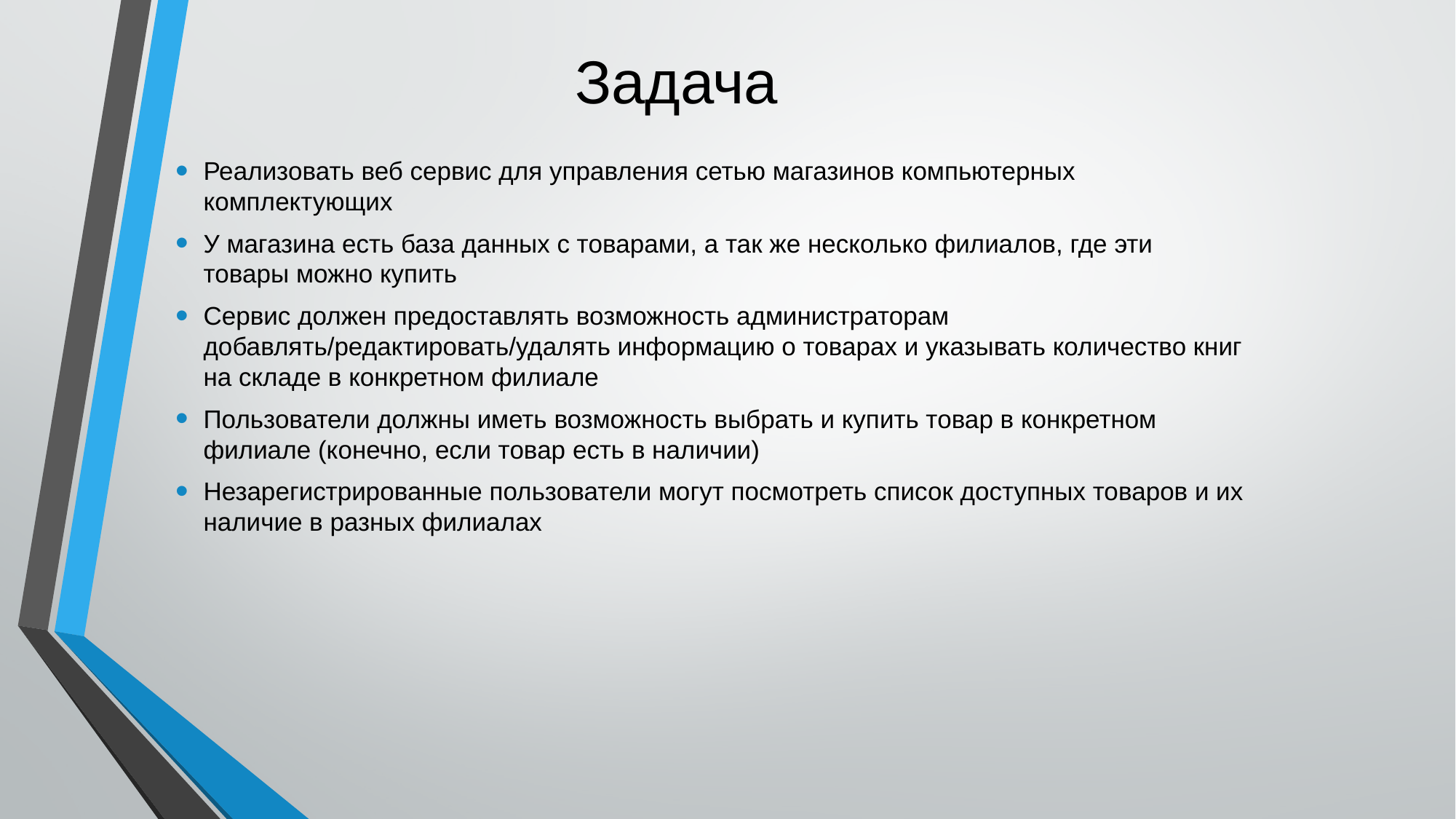

# Задача
Реализовать веб сервис для управления сетью магазинов компьютерных комплектующих
У магазина есть база данных с товарами, а так же несколько филиалов, где эти товары можно купить
Сервис должен предоставлять возможность администраторам добавлять/редактировать/удалять информацию о товарах и указывать количество книг на складе в конкретном филиале
Пользователи должны иметь возможность выбрать и купить товар в конкретном филиале (конечно, если товар есть в наличии)
Незарегистрированные пользователи могут посмотреть список доступных товаров и их наличие в разных филиалах